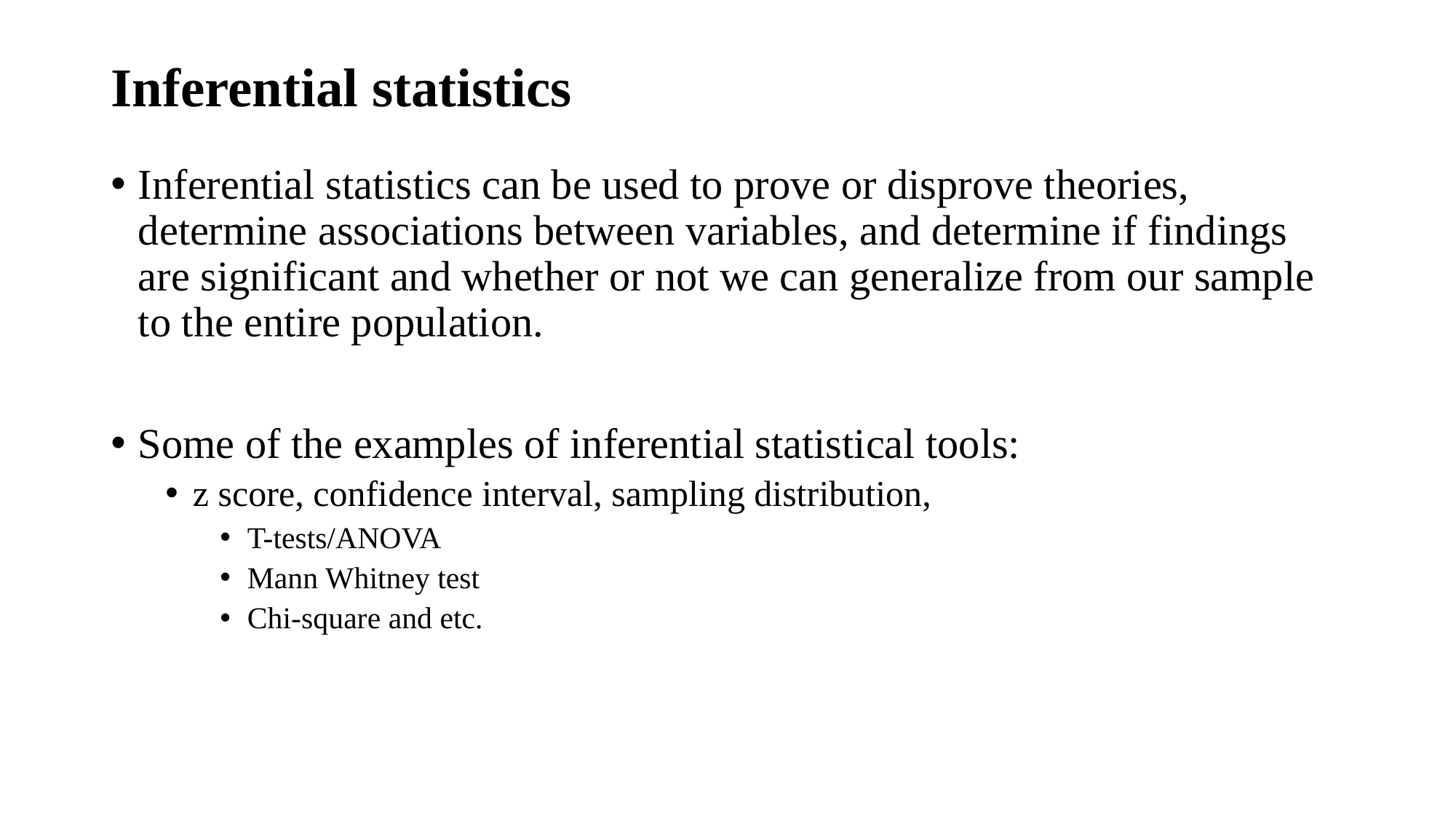

# Inferential statistics
Inferential statistics can be used to prove or disprove theories, determine associations between variables, and determine if findings are significant and whether or not we can generalize from our sample to the entire population.

Some of the examples of inferential statistical tools:
z score, confidence interval, sampling distribution,
T-tests/ANOVA
Mann Whitney test
Chi-square and etc.